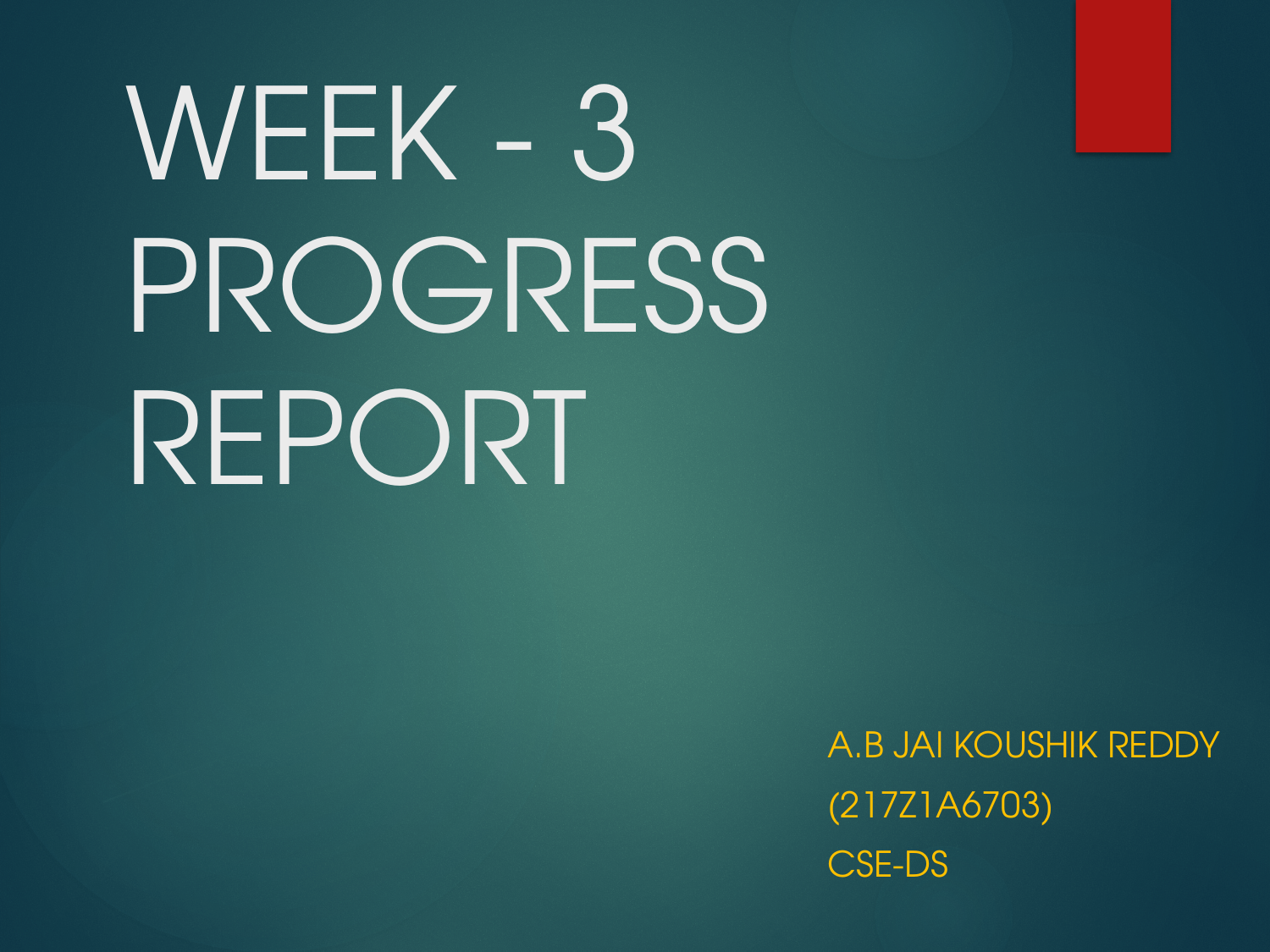

# WEEK - 3 PROGRESS REPORT
A.B JAI KOUSHIK REDDY
(217Z1A6703)
CSE-DS